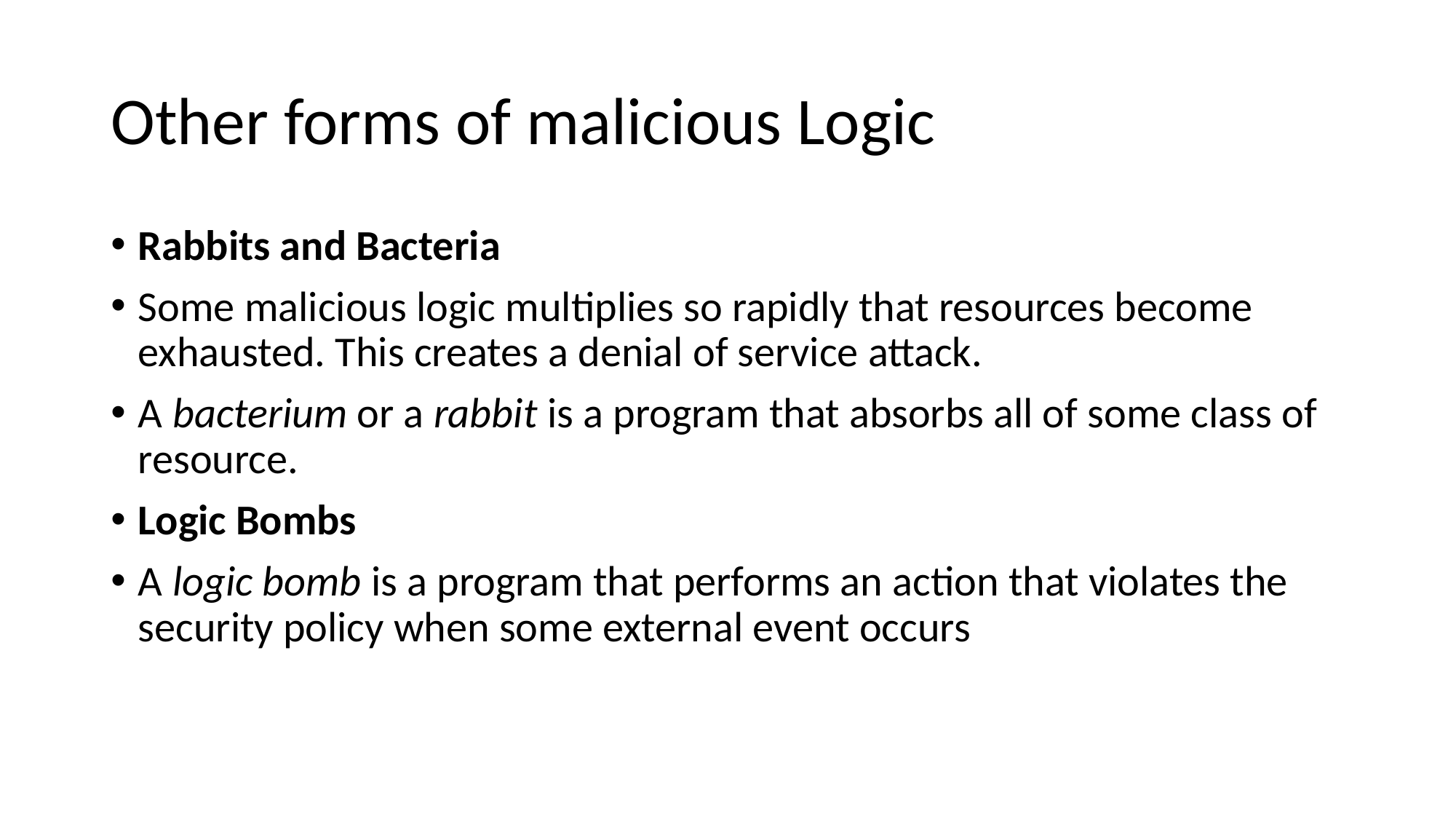

# Other forms of malicious Logic
Rabbits and Bacteria
Some malicious logic multiplies so rapidly that resources become exhausted. This creates a denial of service attack.
A bacterium or a rabbit is a program that absorbs all of some class of resource.
Logic Bombs
A logic bomb is a program that performs an action that violates the security policy when some external event occurs